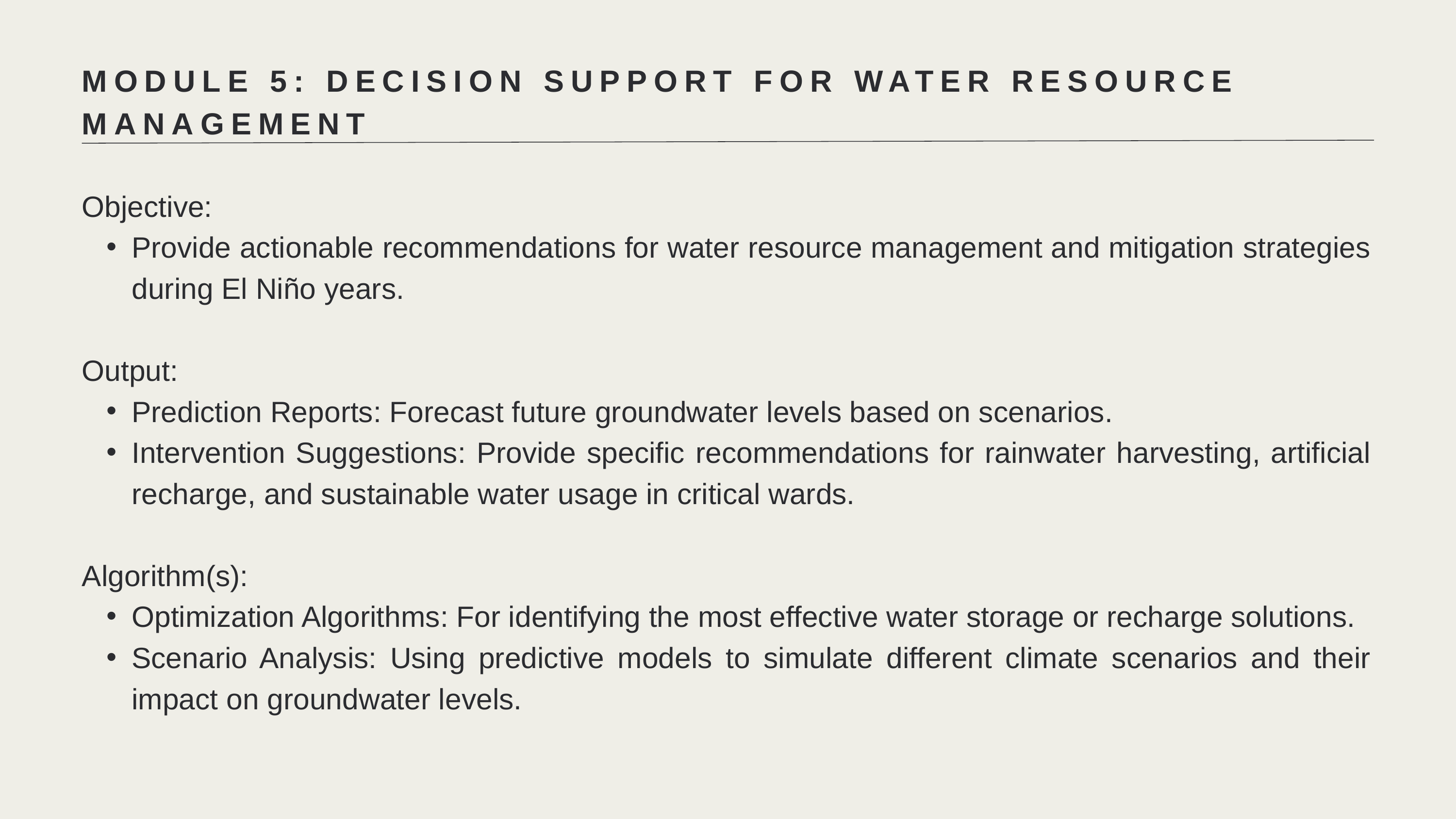

MODULE 5: DECISION SUPPORT FOR WATER RESOURCE MANAGEMENT

Objective:
Provide actionable recommendations for water resource management and mitigation strategies during El Niño years.

Output:
Prediction Reports: Forecast future groundwater levels based on scenarios.
Intervention Suggestions: Provide specific recommendations for rainwater harvesting, artificial recharge, and sustainable water usage in critical wards.

Algorithm(s):
Optimization Algorithms: For identifying the most effective water storage or recharge solutions.
Scenario Analysis: Using predictive models to simulate different climate scenarios and their impact on groundwater levels.